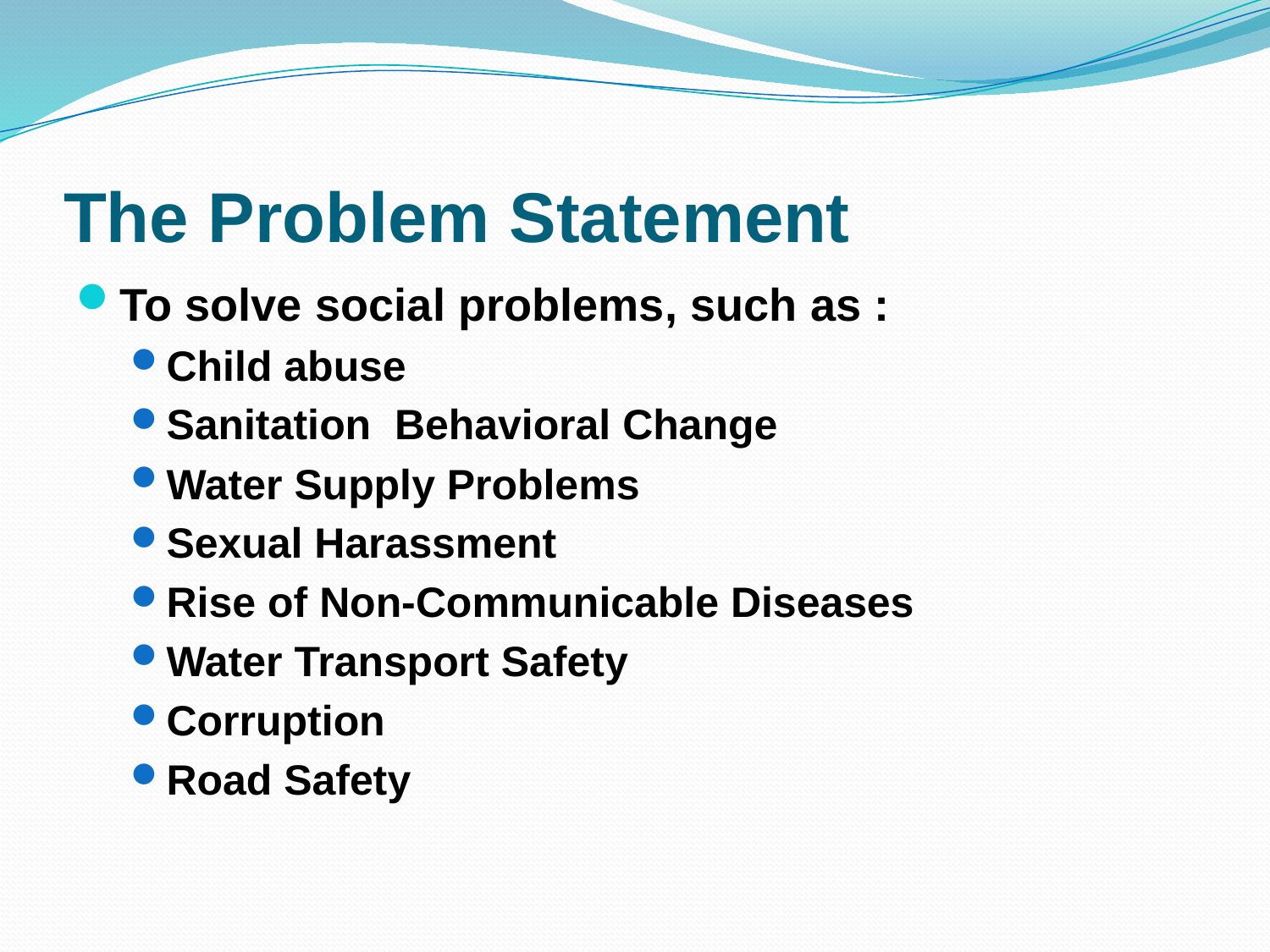

# The Problem Statement
To solve social problems, such as :
Child abuse
Sanitation  Behavioral Change
Water Supply Problems
Sexual Harassment
Rise of Non-Communicable Diseases
Water Transport Safety
Corruption
Road Safety